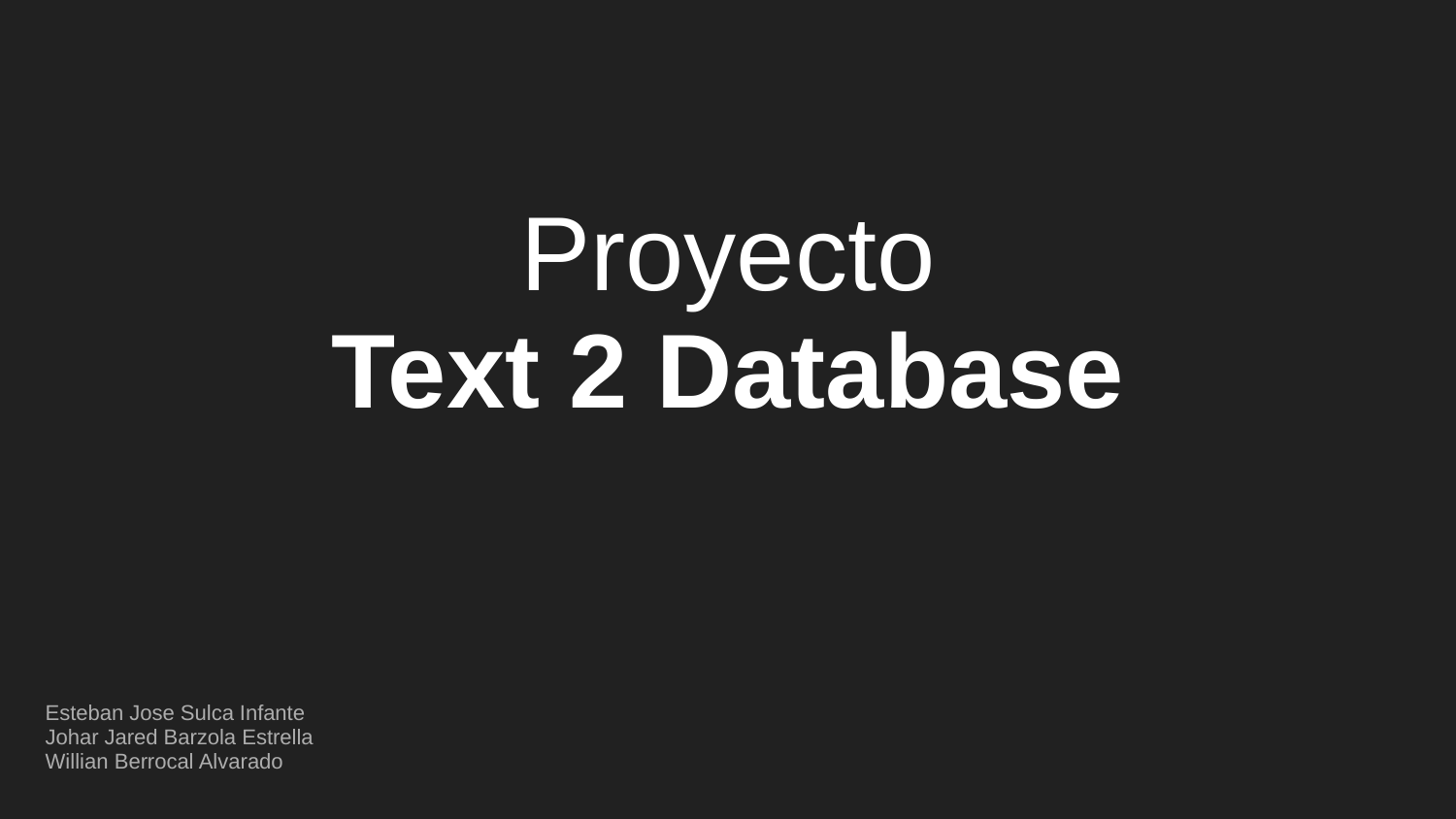

# Proyecto
Text 2 Database

Esteban Jose Sulca Infante
Johar Jared Barzola Estrella
Willian Berrocal Alvarado